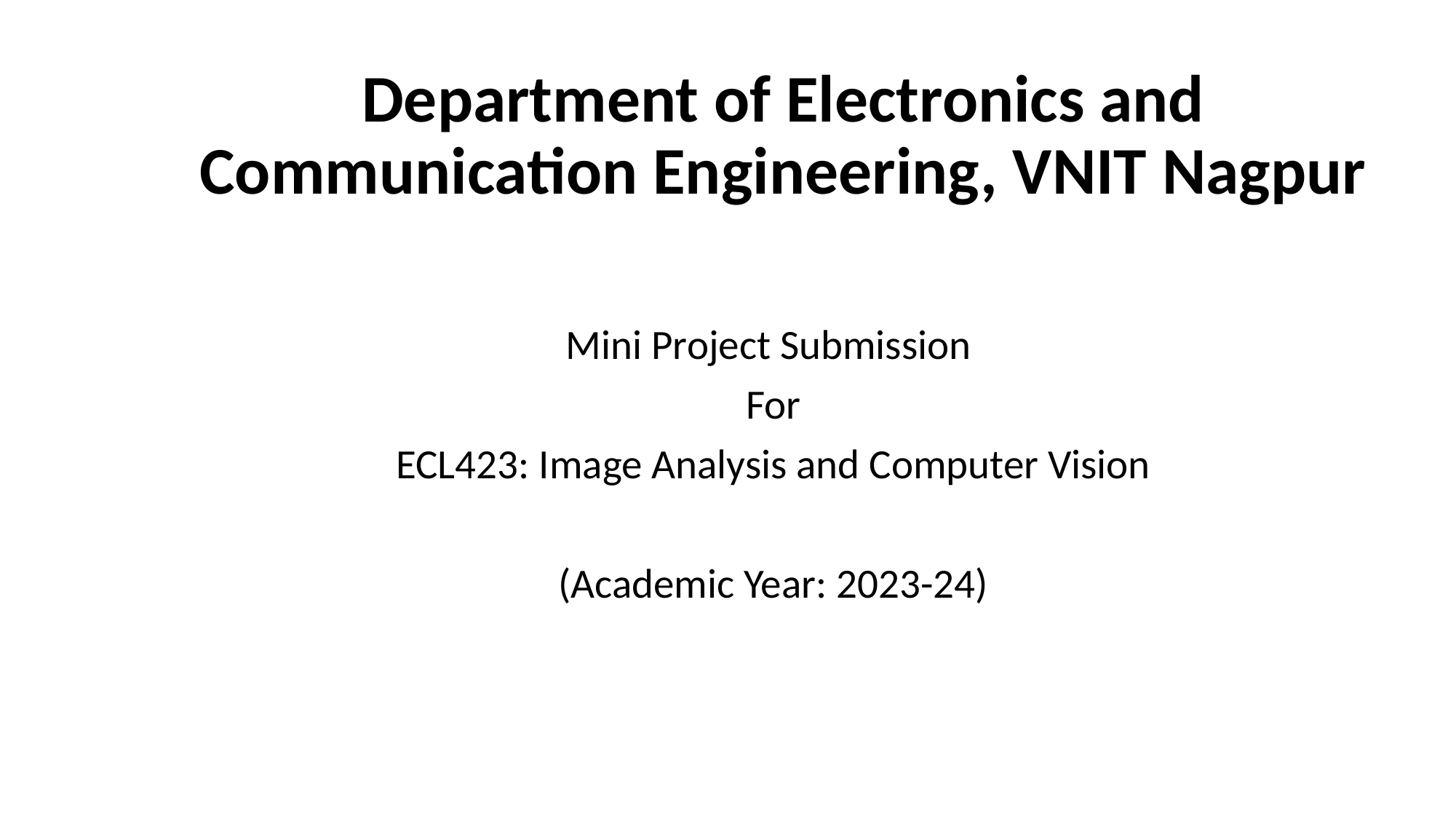

Department of Electronics and Communication Engineering, VNIT Nagpur
Mini Project Submission
For
ECL423: Image Analysis and Computer Vision

(Academic Year: 2023-24)